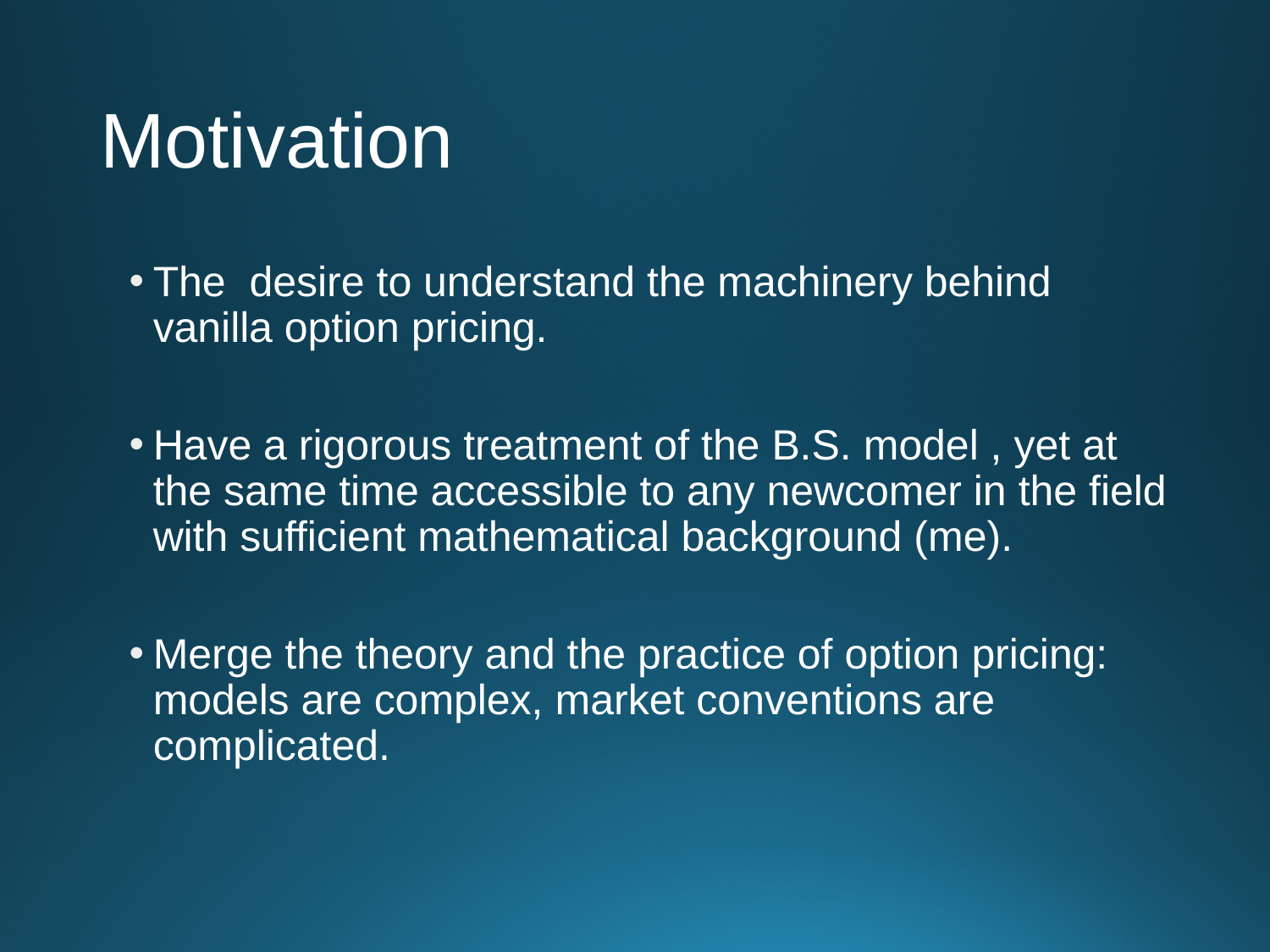

# Motivation
The  desire to understand the machinery behind vanilla option pricing.

Have a rigorous treatment of the B.S. model , yet at the same time accessible to any newcomer in the field with sufficient mathematical background (me).

Merge the theory and the practice of option pricing: models are complex, market conventions are complicated.